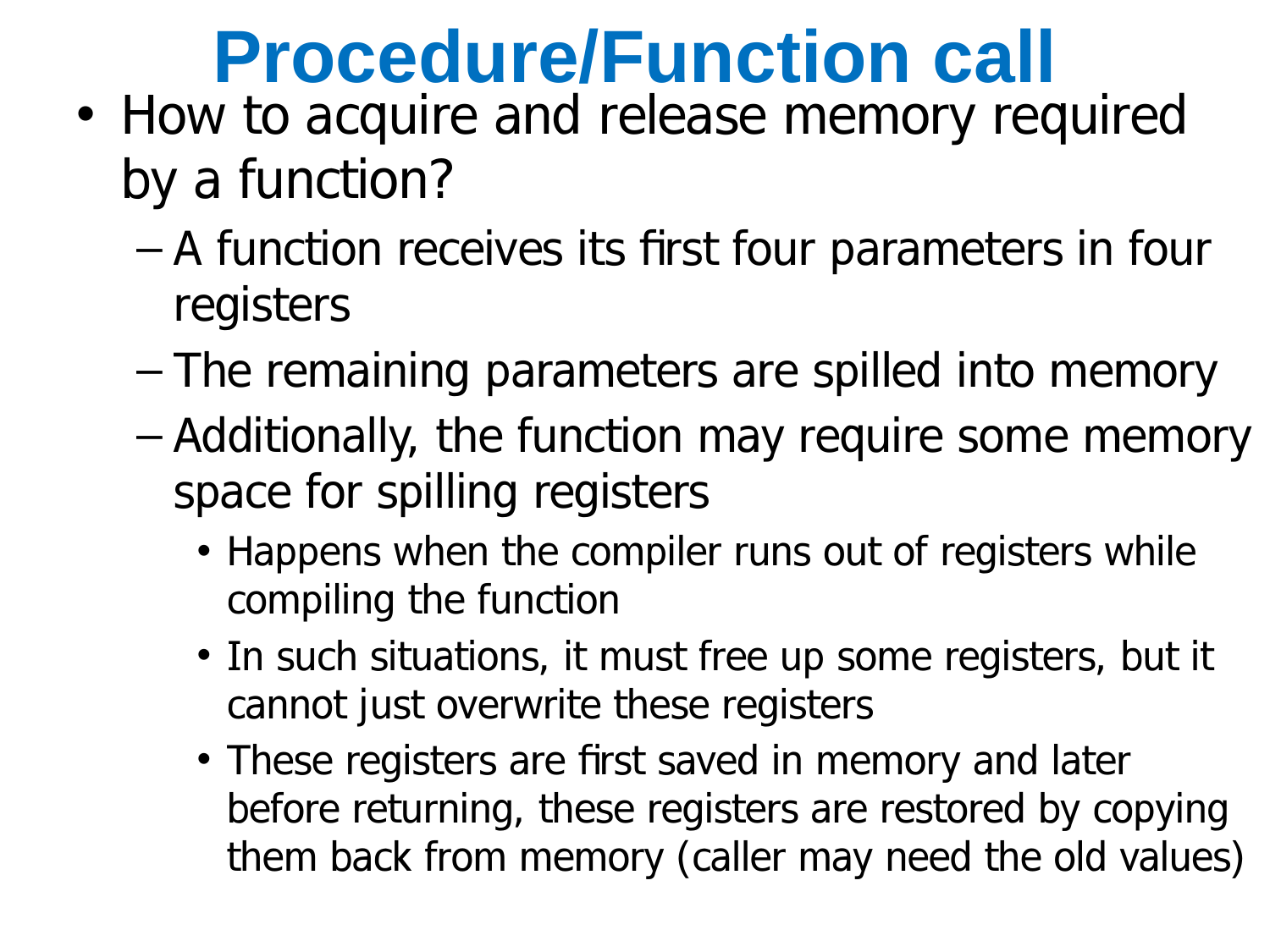

# Procedure/Function call
How to acquire and release memory required by a function?
A function receives its first four parameters in four registers
The remaining parameters are spilled into memory
Additionally, the function may require some memory space for spilling registers
Happens when the compiler runs out of registers while compiling the function
In such situations, it must free up some registers, but it cannot just overwrite these registers
These registers are first saved in memory and later before returning, these registers are restored by copying them back from memory (caller may need the old values)